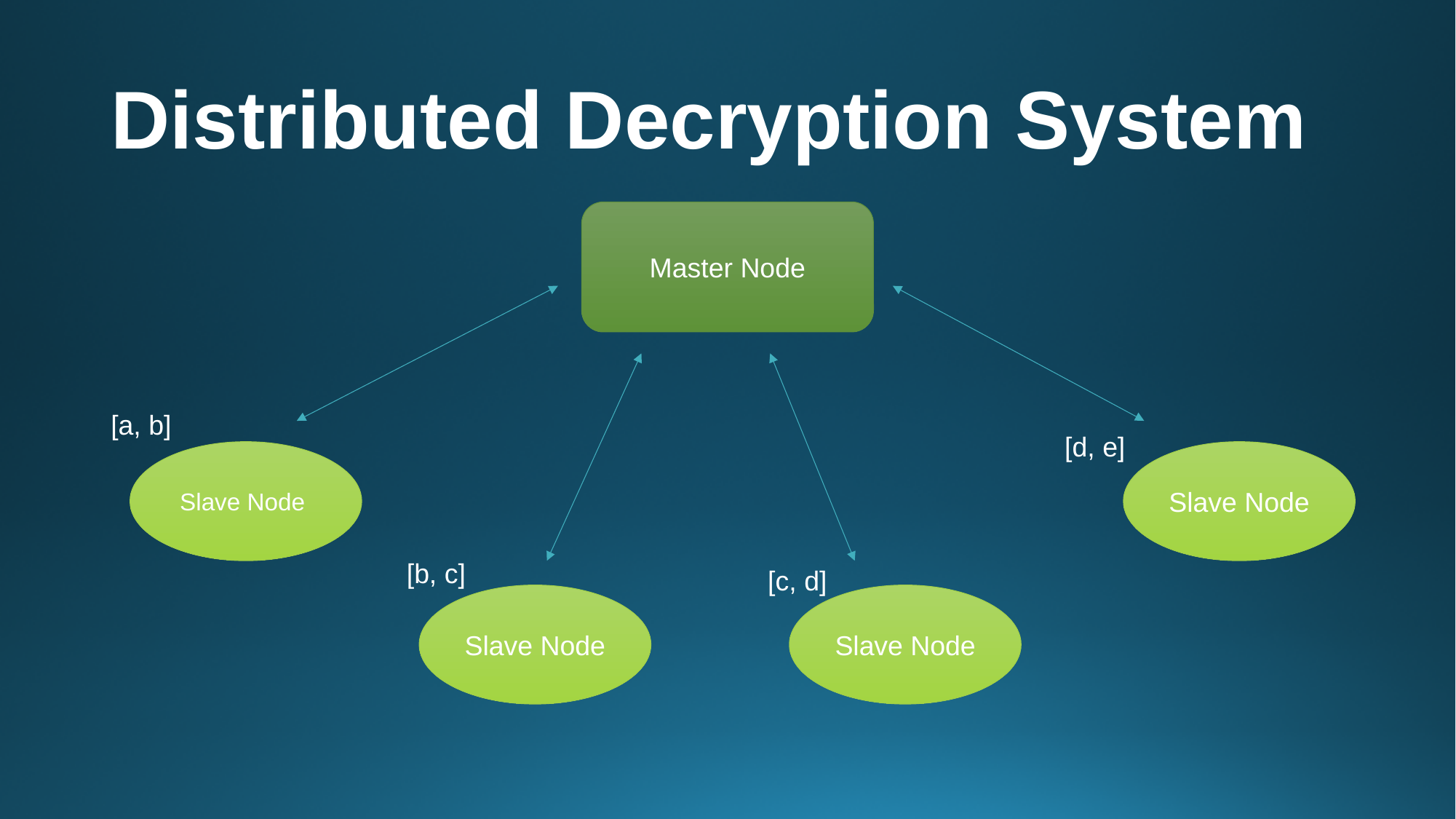

# Distributed Decryption System
Master Node
[a, b]
[d, e]
Slave Node
Slave Node
[b, c]
[c, d]
Slave Node
Slave Node